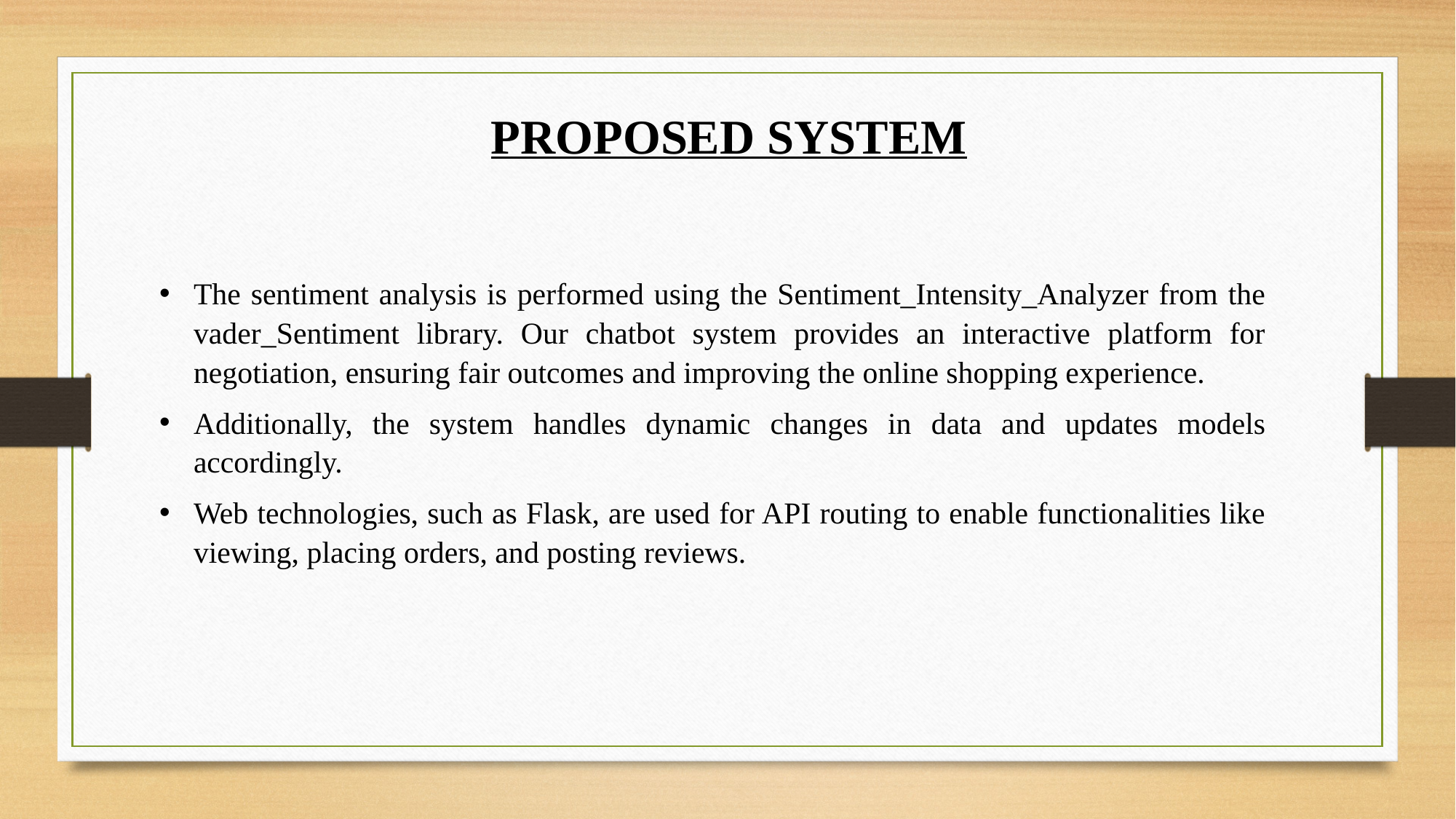

PROPOSED SYSTEM
The sentiment analysis is performed using the Sentiment_Intensity_Analyzer from the vader_Sentiment library. Our chatbot system provides an interactive platform for negotiation, ensuring fair outcomes and improving the online shopping experience.
Additionally, the system handles dynamic changes in data and updates models accordingly.
Web technologies, such as Flask, are used for API routing to enable functionalities like viewing, placing orders, and posting reviews.